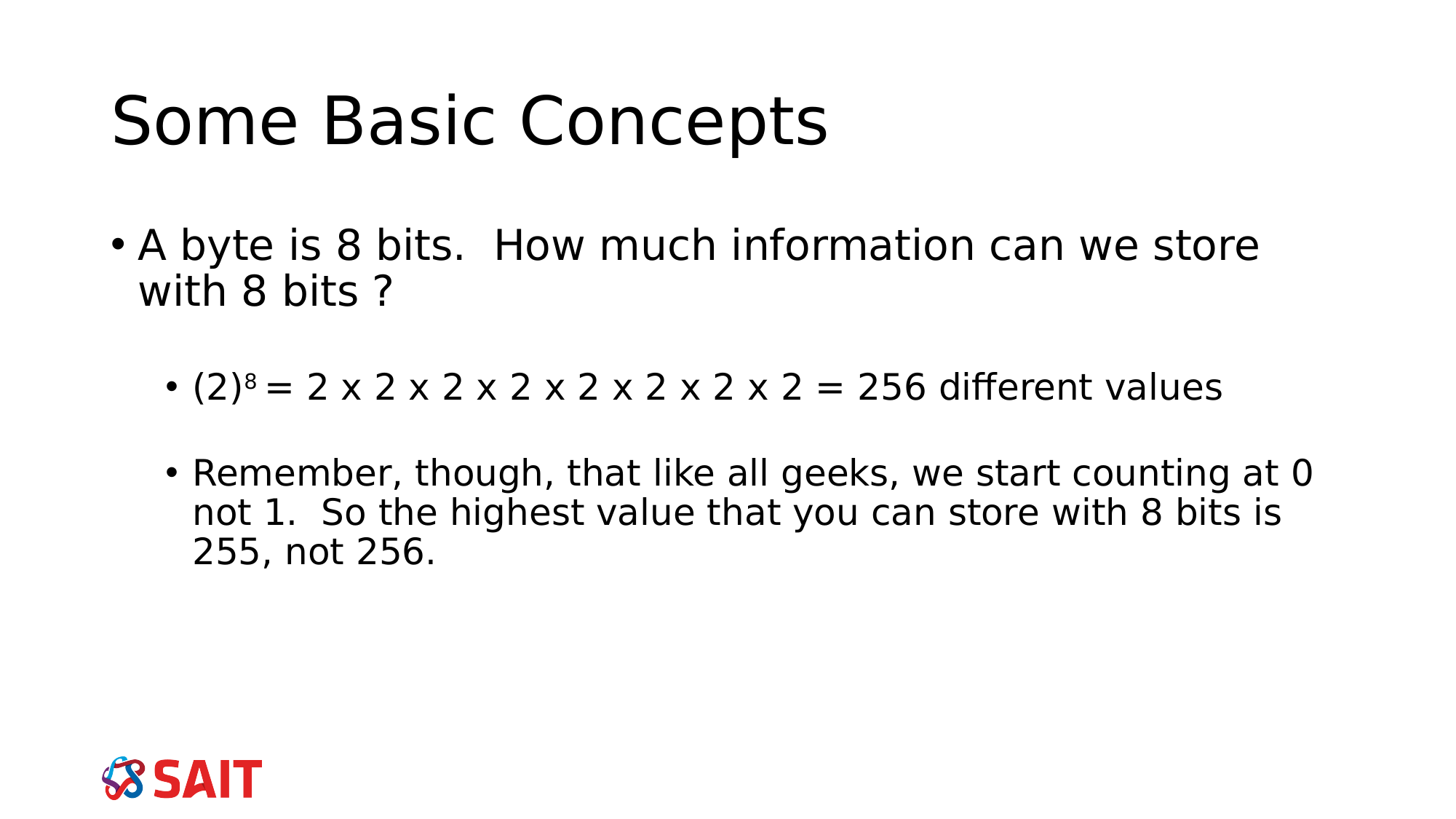

Some Basic Concepts
A byte is 8 bits.  How much information can we store with 8 bits ?
(2)8 = 2 x 2 x 2 x 2 x 2 x 2 x 2 x 2 = 256 different values
Remember, though, that like all geeks, we start counting at 0 not 1.  So the highest value that you can store with 8 bits is 255, not 256.